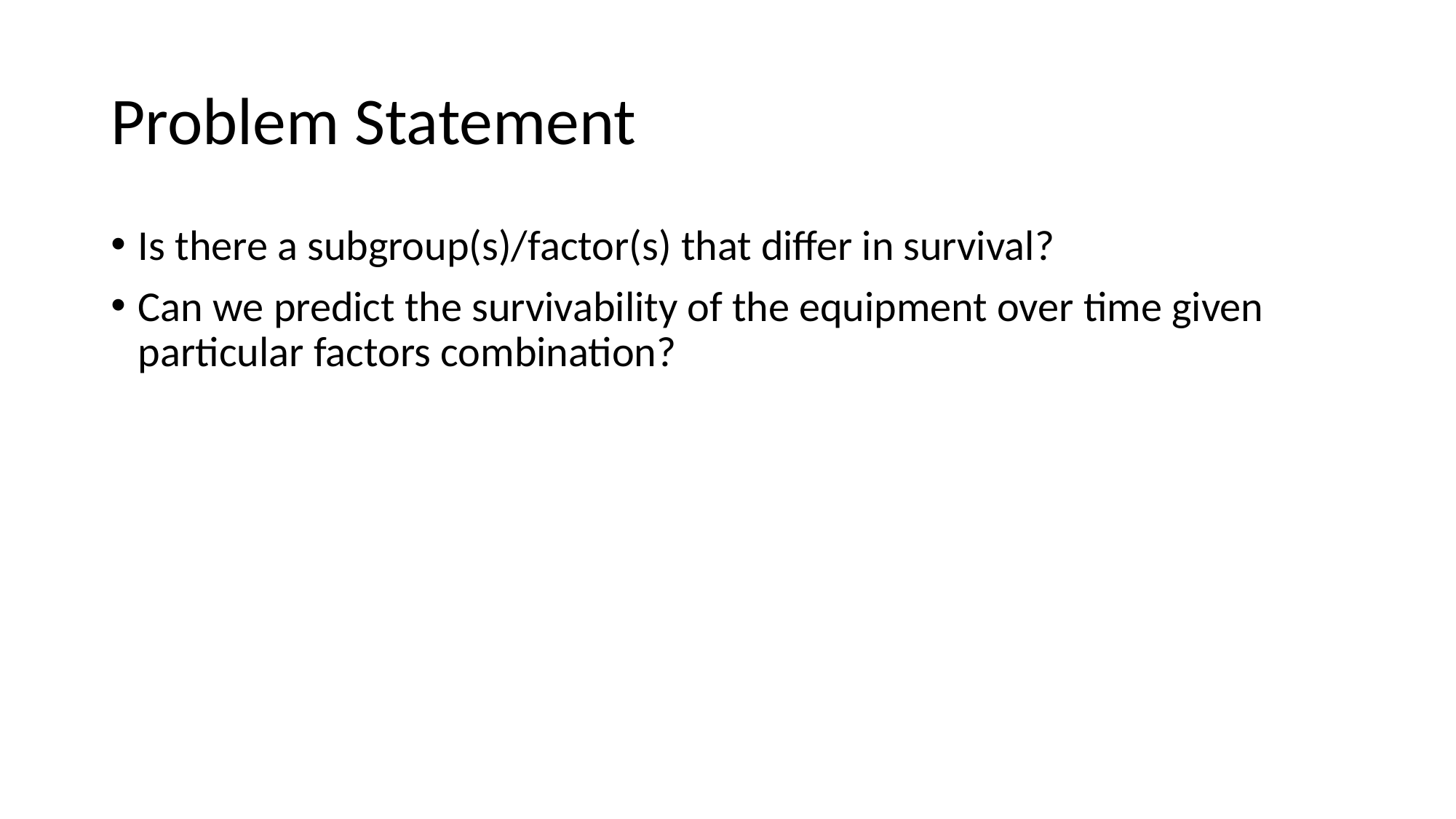

# Problem Statement
Is there a subgroup(s)/factor(s) that differ in survival?
Can we predict the survivability of the equipment over time given particular factors combination?